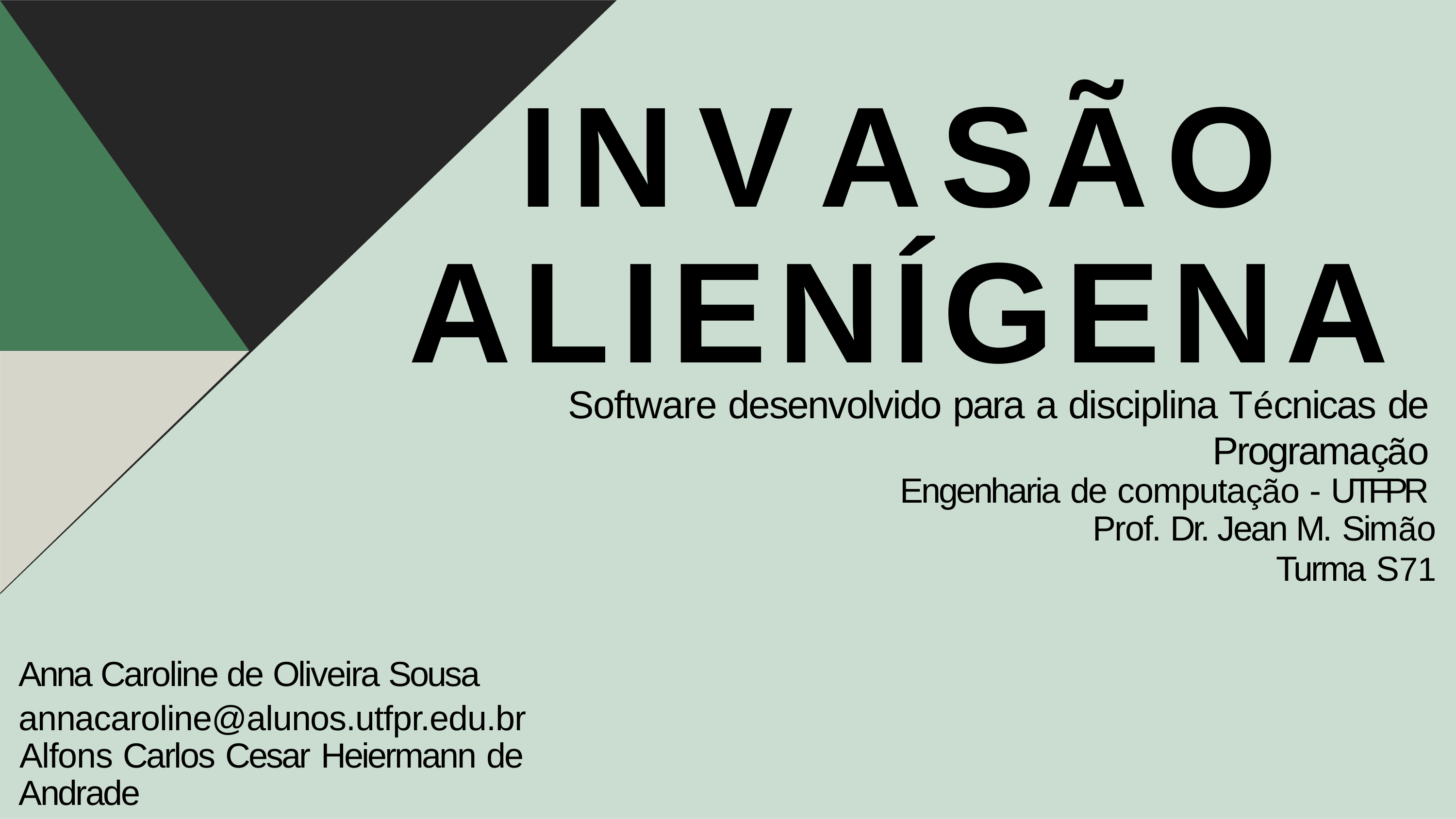

# INVASÃO
ALIENÍGENA
Software desenvolvido para a disciplina Técnicas de Programação
Engenharia de computação - UTFPR
Prof. Dr. Jean M. Simão
Turma S71
Anna Caroline de Oliveira Sousa
annacaroline@alunos.utfpr.edu.br
Alfons Carlos Cesar Heiermann de Andrade
alfons@alunos.utfpr.edu.br